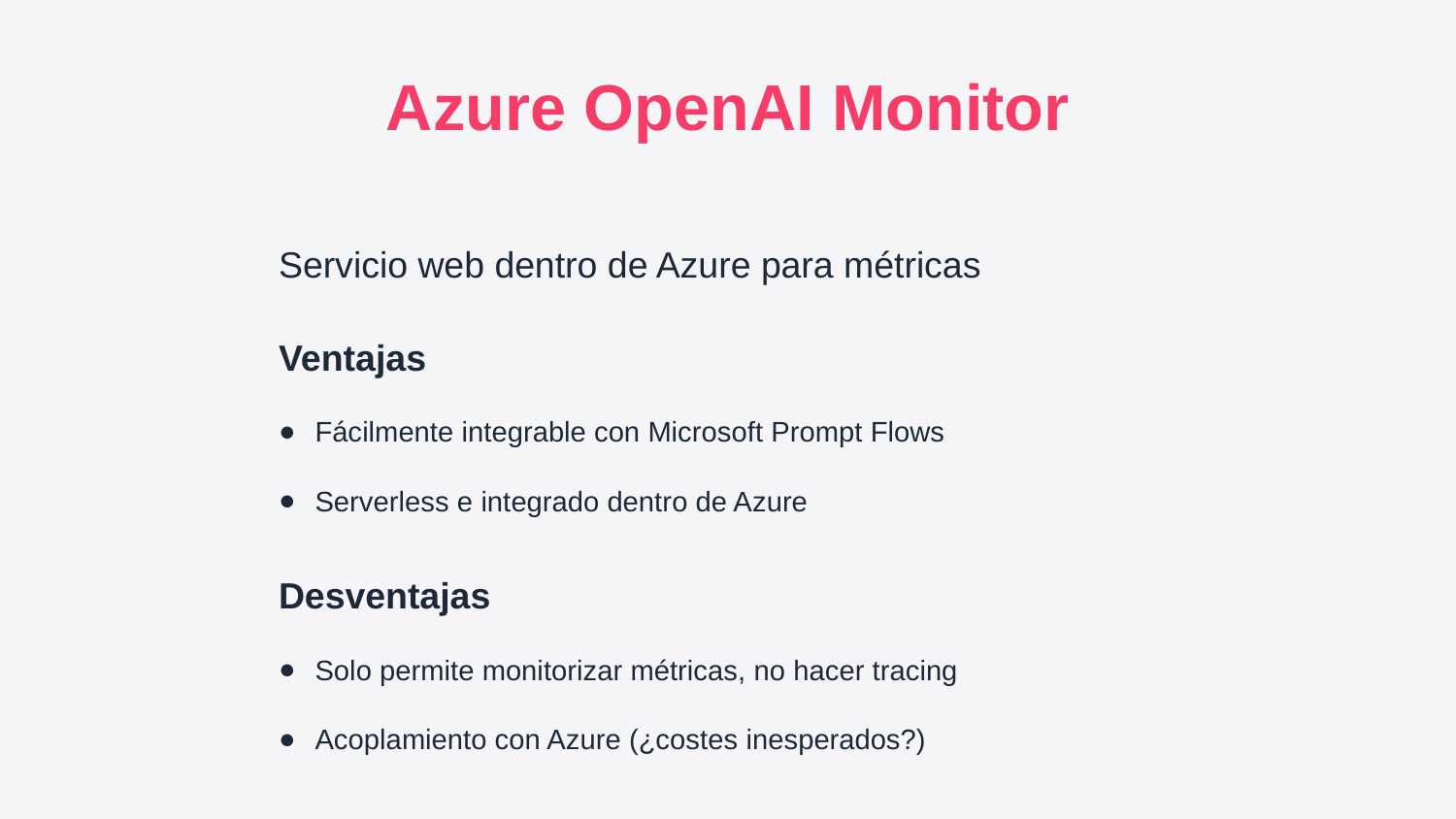

Azure OpenAI Monitor
Servicio web dentro de Azure para métricas

Ventajas
Fácilmente integrable con Microsoft Prompt Flows
Serverless e integrado dentro de Azure

Desventajas
Solo permite monitorizar métricas, no hacer tracing
Acoplamiento con Azure (¿costes inesperados?)